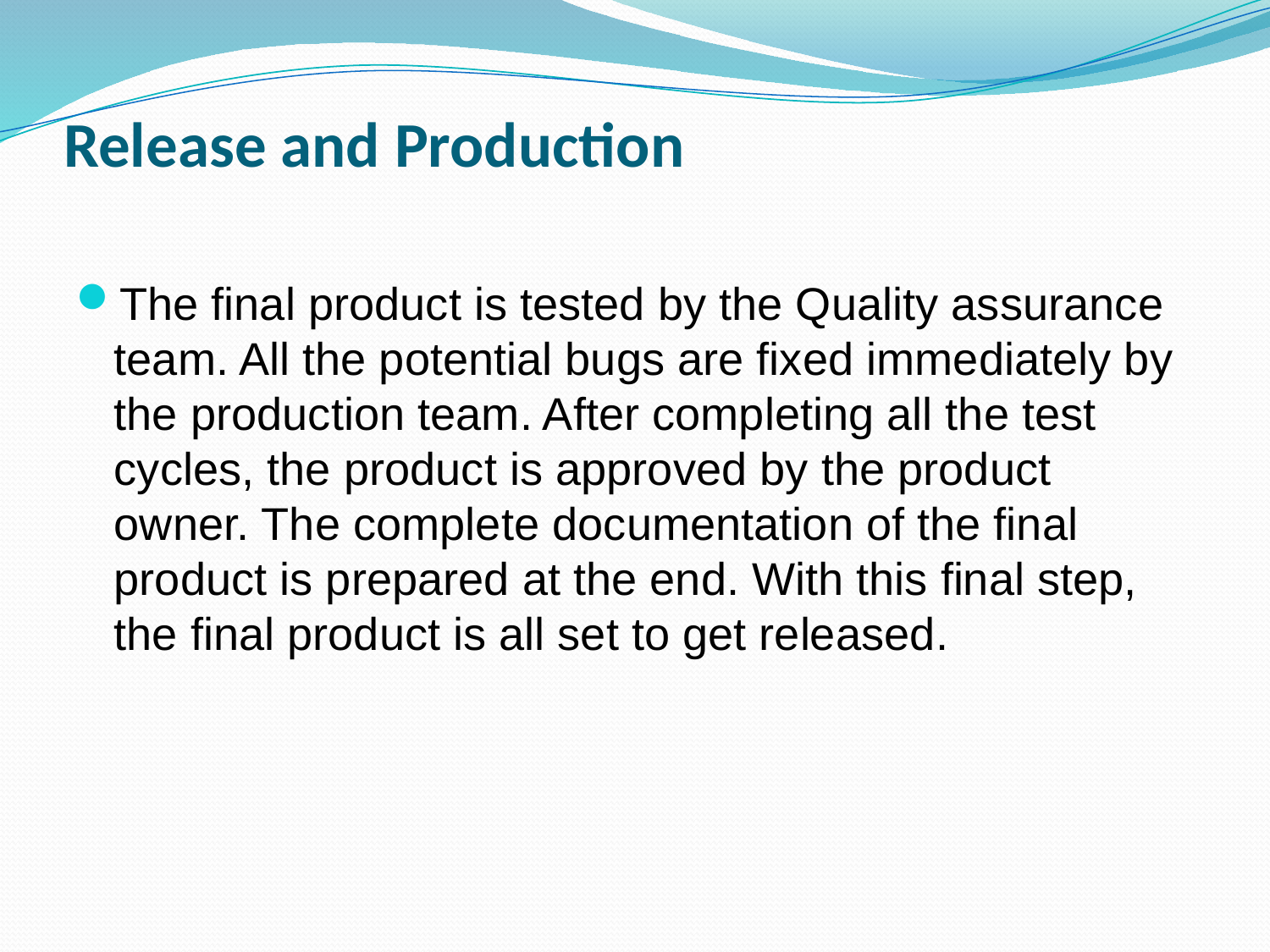

# Release and Production
The final product is tested by the Quality assurance team. All the potential bugs are fixed immediately by the production team. After completing all the test cycles, the product is approved by the product owner. The complete documentation of the final product is prepared at the end. With this final step, the final product is all set to get released.